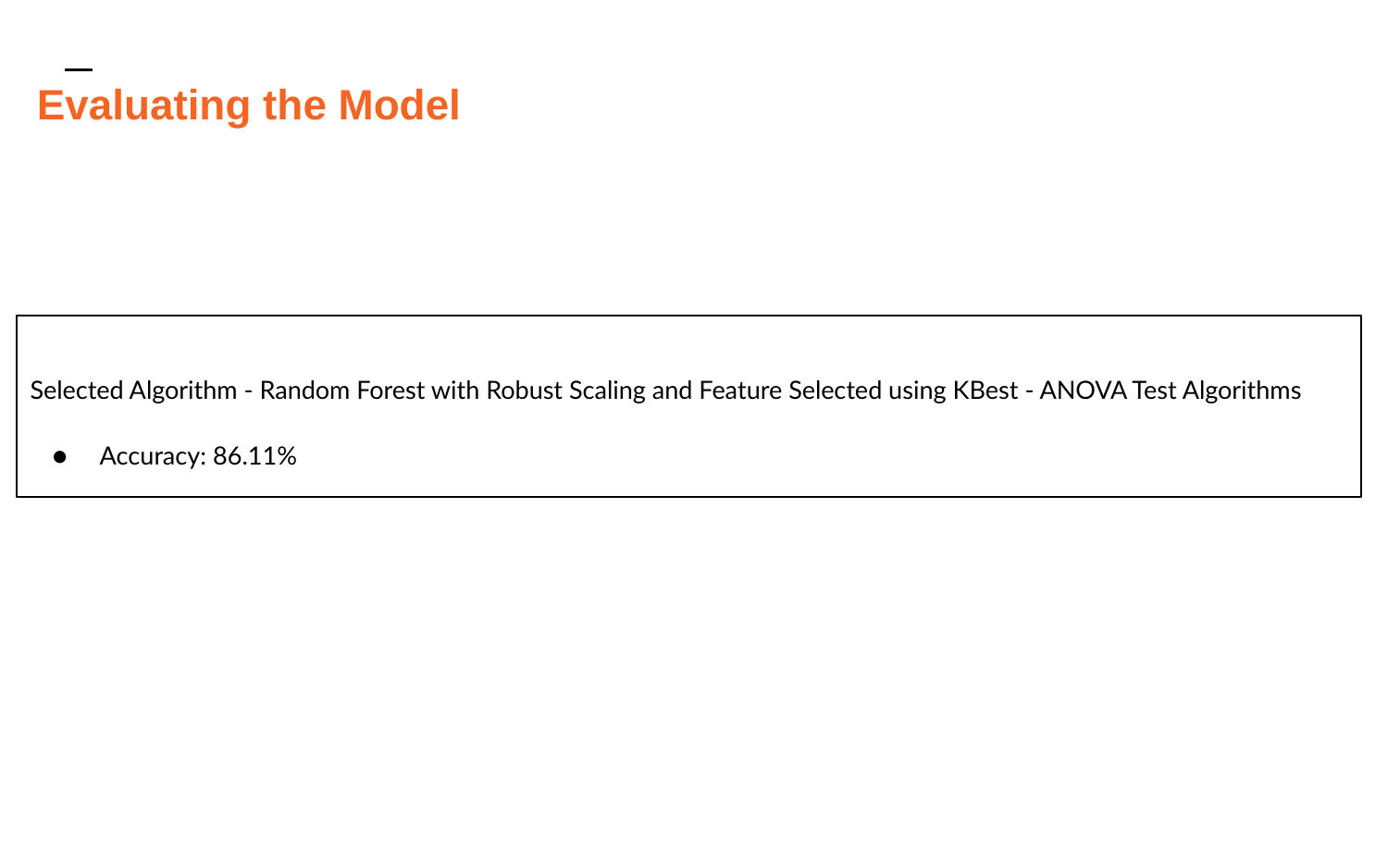

# Evaluating the Model
Selected Algorithm - Random Forest with Robust Scaling and Feature Selected using KBest - ANOVA Test Algorithms
Accuracy: 86.11%